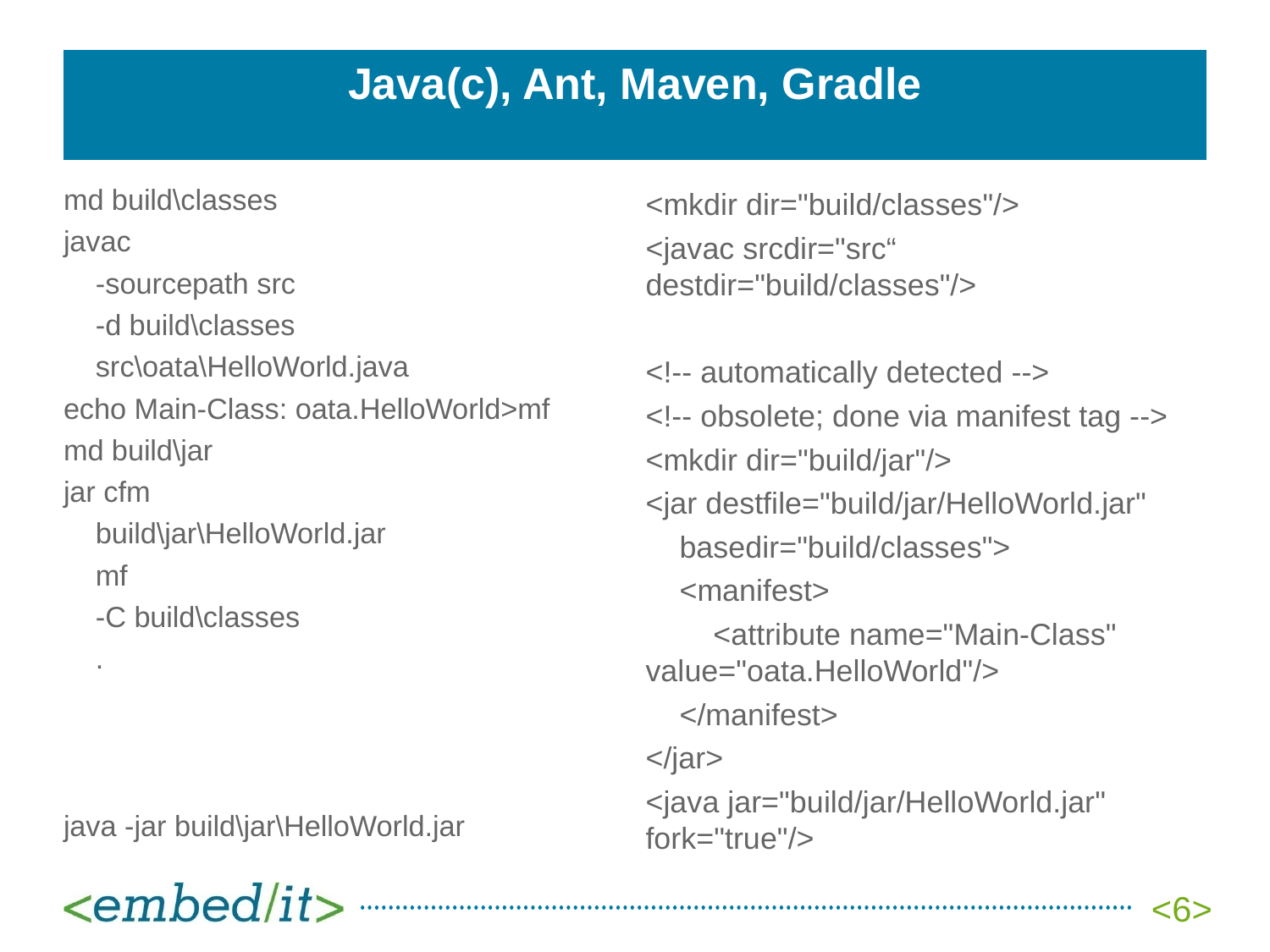

# Java(c), Ant, Maven, Gradle
md build\classes
javac
    -sourcepath src
    -d build\classes
    src\oata\HelloWorld.java
echo Main-Class: oata.HelloWorld>mf
md build\jar
jar cfm
    build\jar\HelloWorld.jar
    mf
    -C build\classes
    .

java -jar build\jar\HelloWorld.jar
<mkdir dir="build/classes"/>
<javac srcdir="src“ destdir="build/classes"/>

<!-- automatically detected -->
<!-- obsolete; done via manifest tag -->
<mkdir dir="build/jar"/>
<jar destfile="build/jar/HelloWorld.jar"
    basedir="build/classes">
    <manifest>
        <attribute name="Main-Class" value="oata.HelloWorld"/>
    </manifest>
</jar>
<java jar="build/jar/HelloWorld.jar" fork="true"/>
<6>